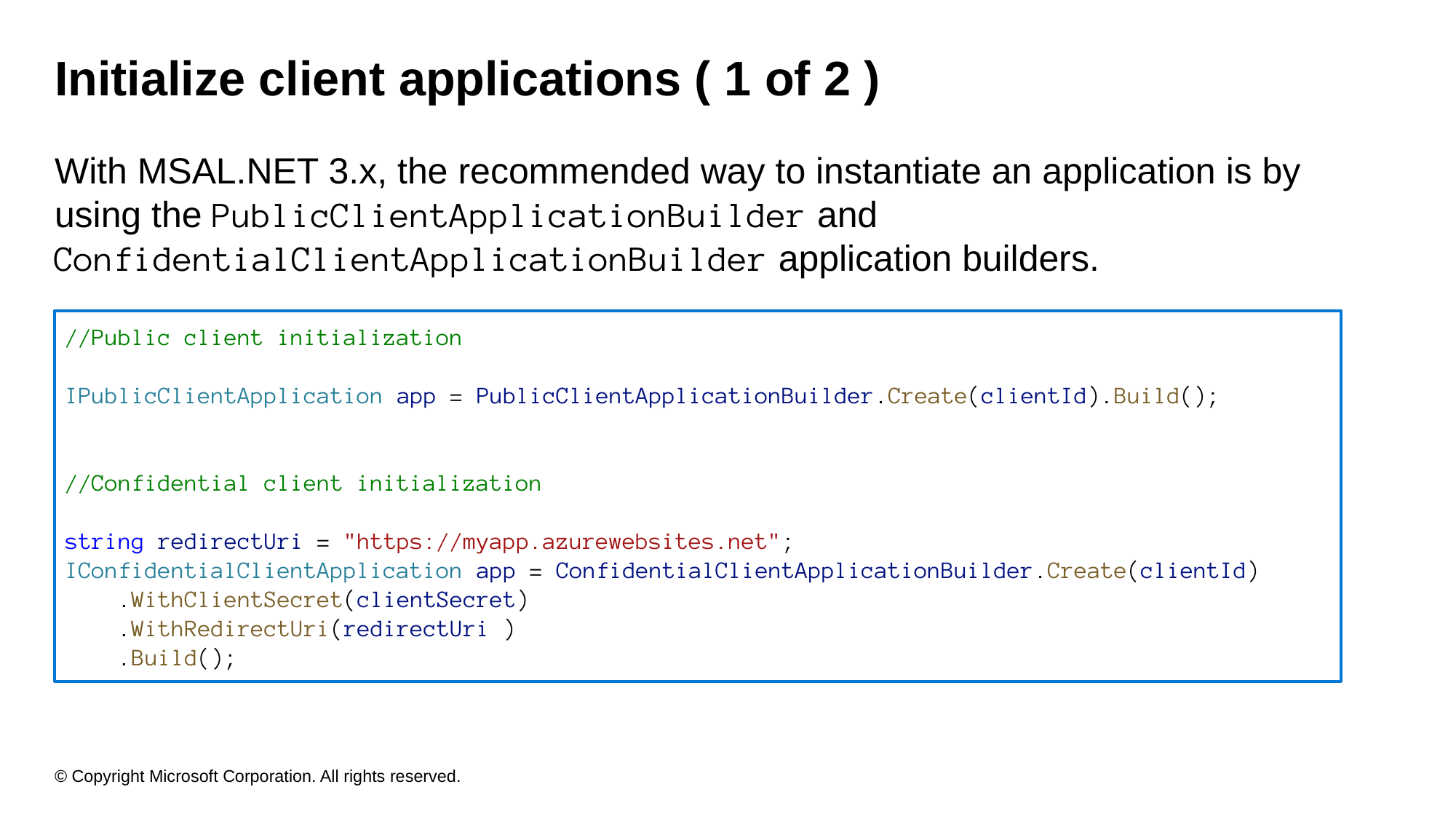

# Initialize client applications ( 1 of 2 )
With MSAL.NET 3.x, the recommended way to instantiate an application is by using the PublicClientApplicationBuilder and ConfidentialClientApplicationBuilder application builders.

//Public client initialization
IPublicClientApplication app = PublicClientApplicationBuilder.Create(clientId).Build();

//Confidential client initialization
string redirectUri = "https://myapp.azurewebsites.net";
IConfidentialClientApplication app = ConfidentialClientApplicationBuilder.Create(clientId)
    .WithClientSecret(clientSecret)
    .WithRedirectUri(redirectUri )
    .Build();